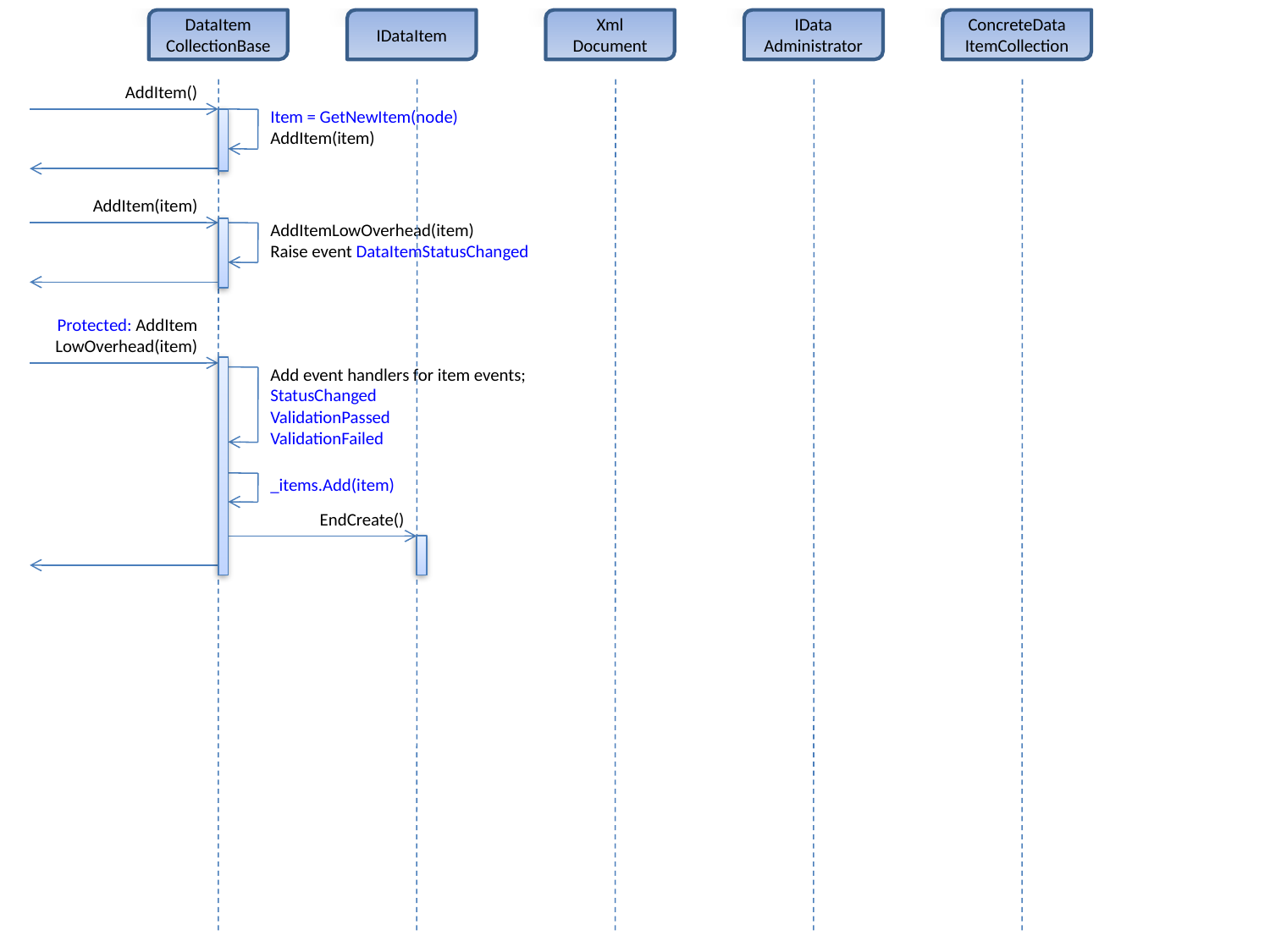

DataItem
CollectionBase

IDataItem

Xml
Document
IData
Administrator
ConcreteData
ItemCollection
AddItem()
Item = GetNewItem(node)
AddItem(item)
AddItem(item)
AddItemLowOverhead(item)
Raise event DataItemStatusChanged
Protected: AddItem
LowOverhead(item)
Add event handlers for item events;
StatusChanged
ValidationPassed
ValidationFailed
_items.Add(item)
EndCreate()